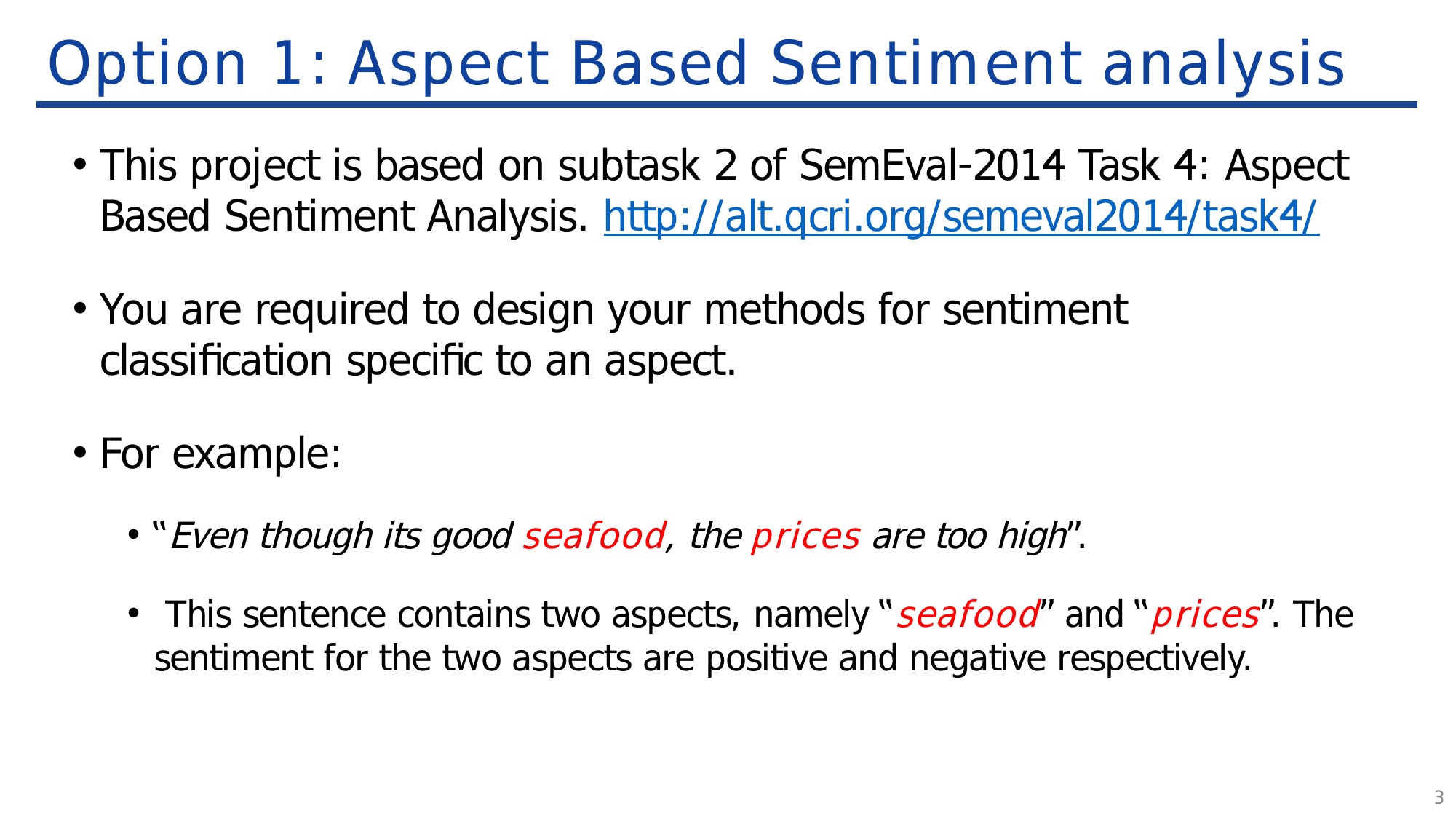

# Option 1: Aspect Based Sentiment analysis
This project is based on subtask 2 of SemEval-2014 Task 4: Aspect Based Sentiment Analysis. http://alt.qcri.org/semeval2014/task4/
You are required to design your methods for sentiment classification specific to an aspect.
For example:
“Even though its good seafood, the prices are too high”.
 This sentence contains two aspects, namely “seafood” and “prices”. The sentiment for the two aspects are positive and negative respectively.
3